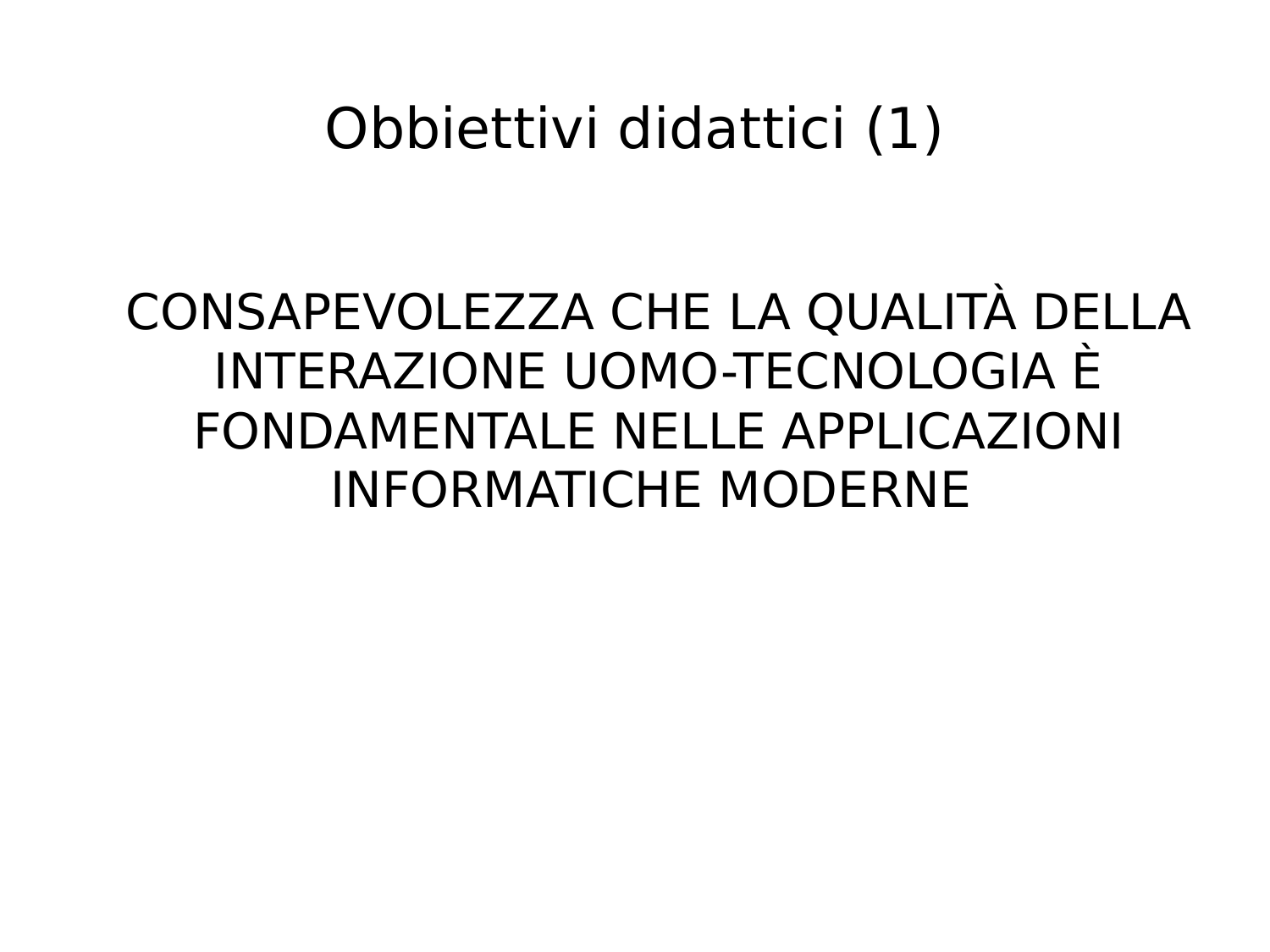

Obbiettivi didattici (1)

	CONSAPEVOLEZZA CHE LA QUALITÀ DELLA INTERAZIONE UOMO-TECNOLOGIA È FONDAMENTALE NELLE APPLICAZIONI INFORMATICHE MODERNE